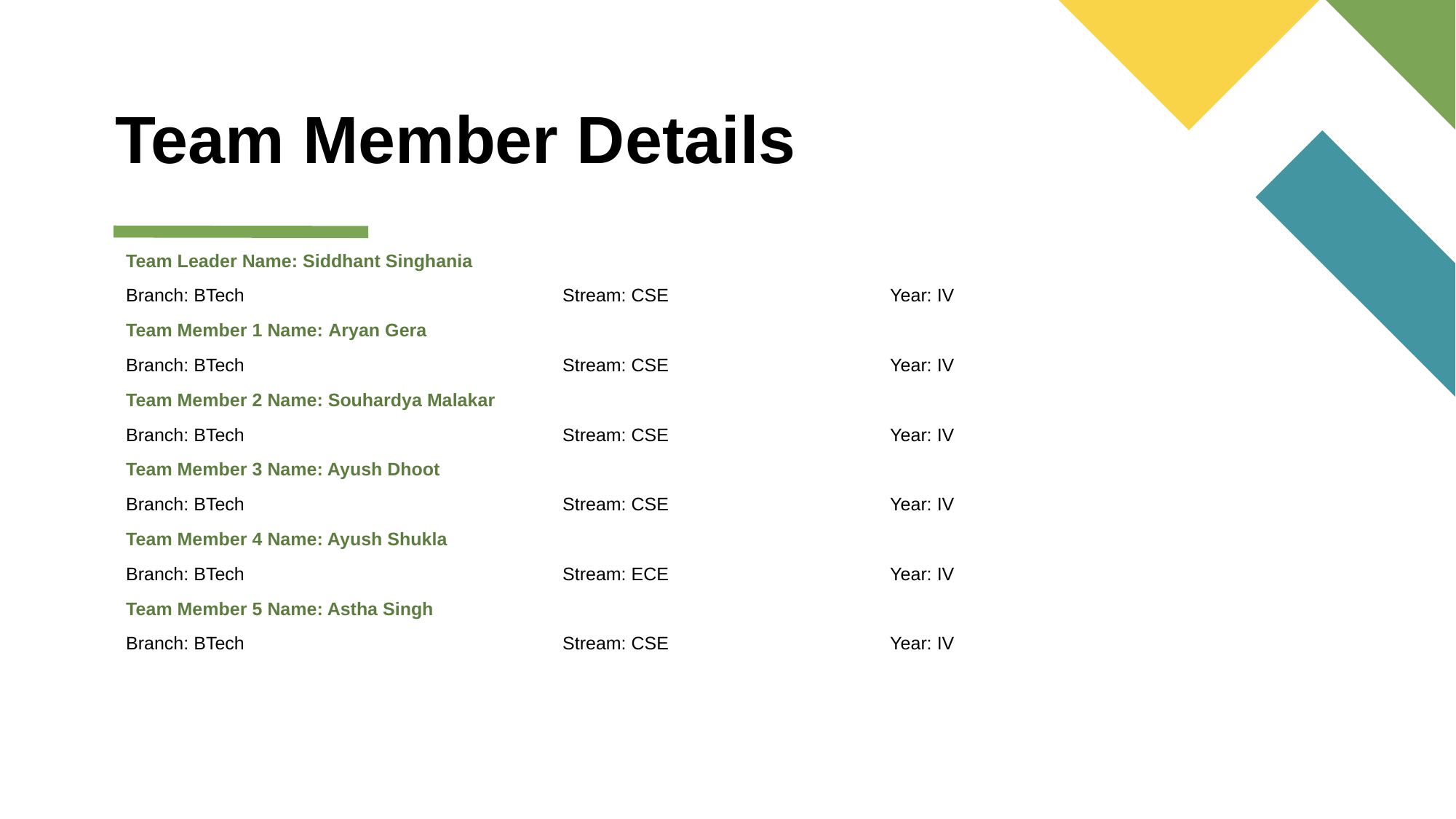

# Team Member Details
Team Leader Name: Siddhant Singhania
Branch: BTech			Stream: CSE			Year: IV
Team Member 1 Name: Aryan Gera
Branch: BTech			Stream: CSE			Year: IV
Team Member 2 Name: Souhardya Malakar
Branch: BTech			Stream: CSE			Year: IV
Team Member 3 Name: Ayush Dhoot
Branch: BTech			Stream: CSE			Year: IV
Team Member 4 Name: Ayush Shukla
Branch: BTech			Stream: ECE			Year: IV
Team Member 5 Name: Astha Singh
Branch: BTech			Stream: CSE			Year: IV